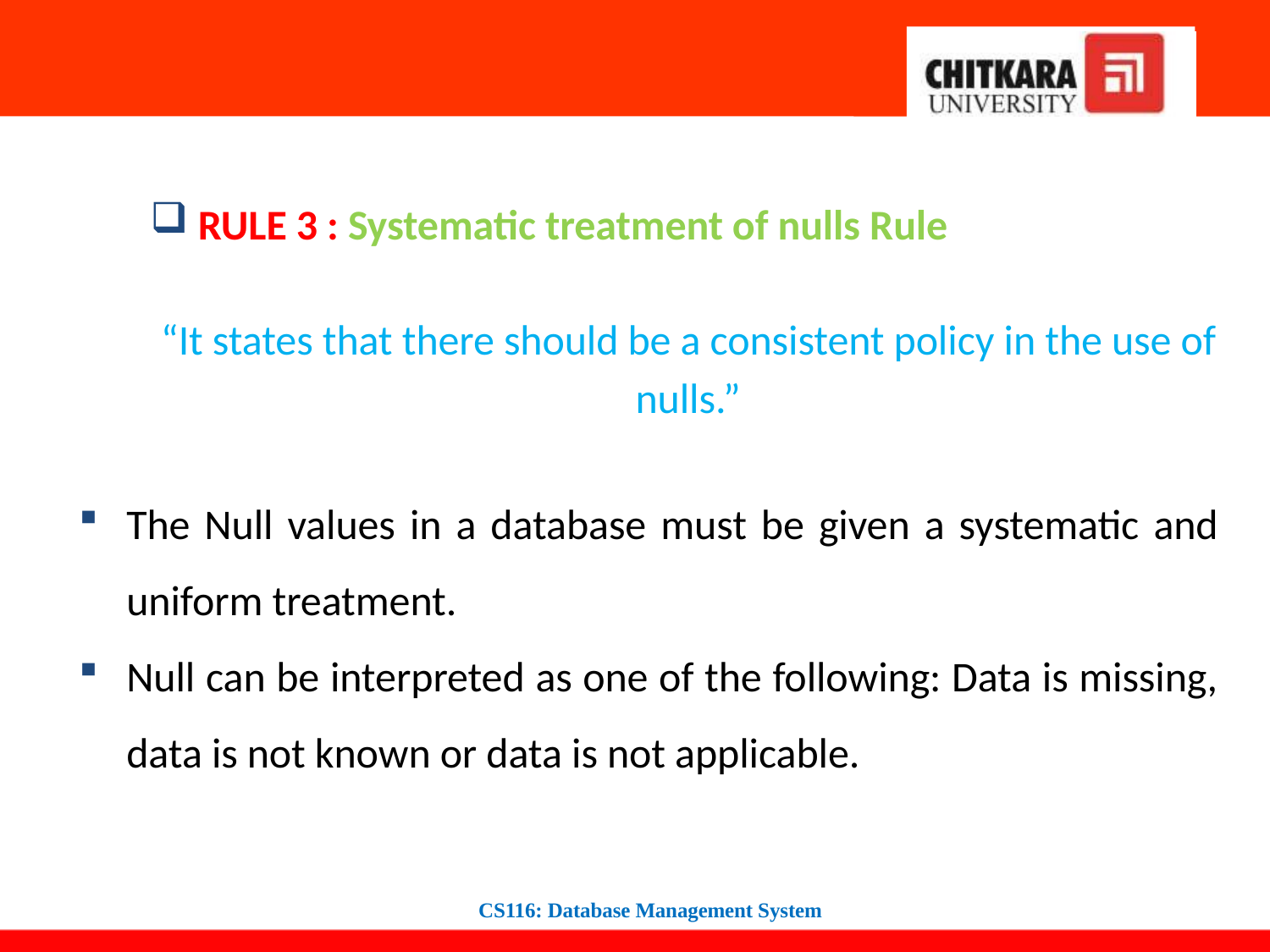

#
RULE 3 : Systematic treatment of nulls Rule

“It states that there should be a consistent policy in the use of nulls.”
The Null values in a database must be given a systematic and uniform treatment.
Null can be interpreted as one of the following: Data is missing, data is not known or data is not applicable.
CS116: Database Management System